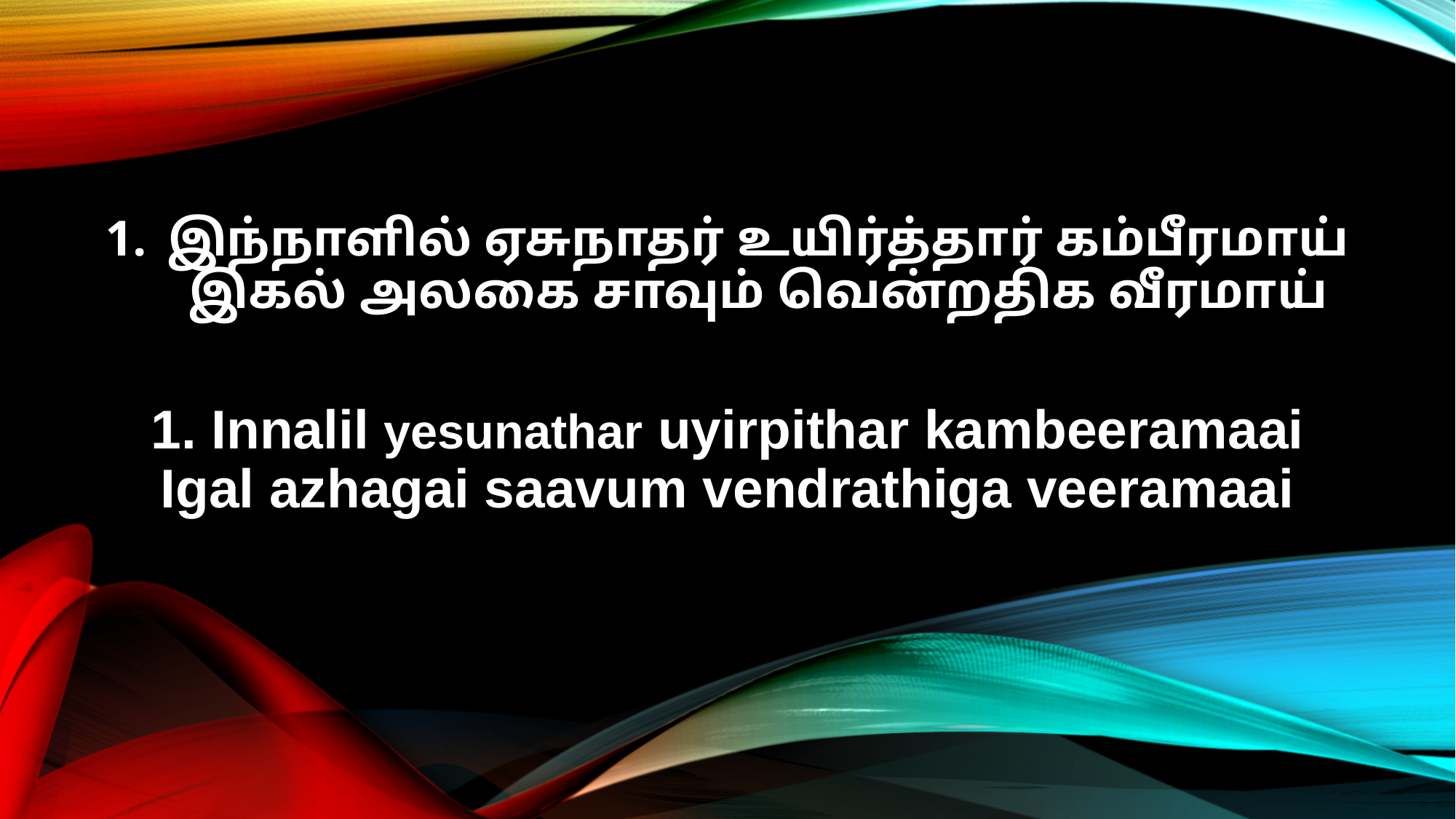

இந்நாளில் ஏசுநாதர் உயிர்த்தார் கம்பீரமாய்
இகல் அலகை சாவும் வென்றதிக வீரமாய்

1. Innalil yesunathar uyirpithar kambeeramaai
Igal azhagai saavum vendrathiga veeramaai